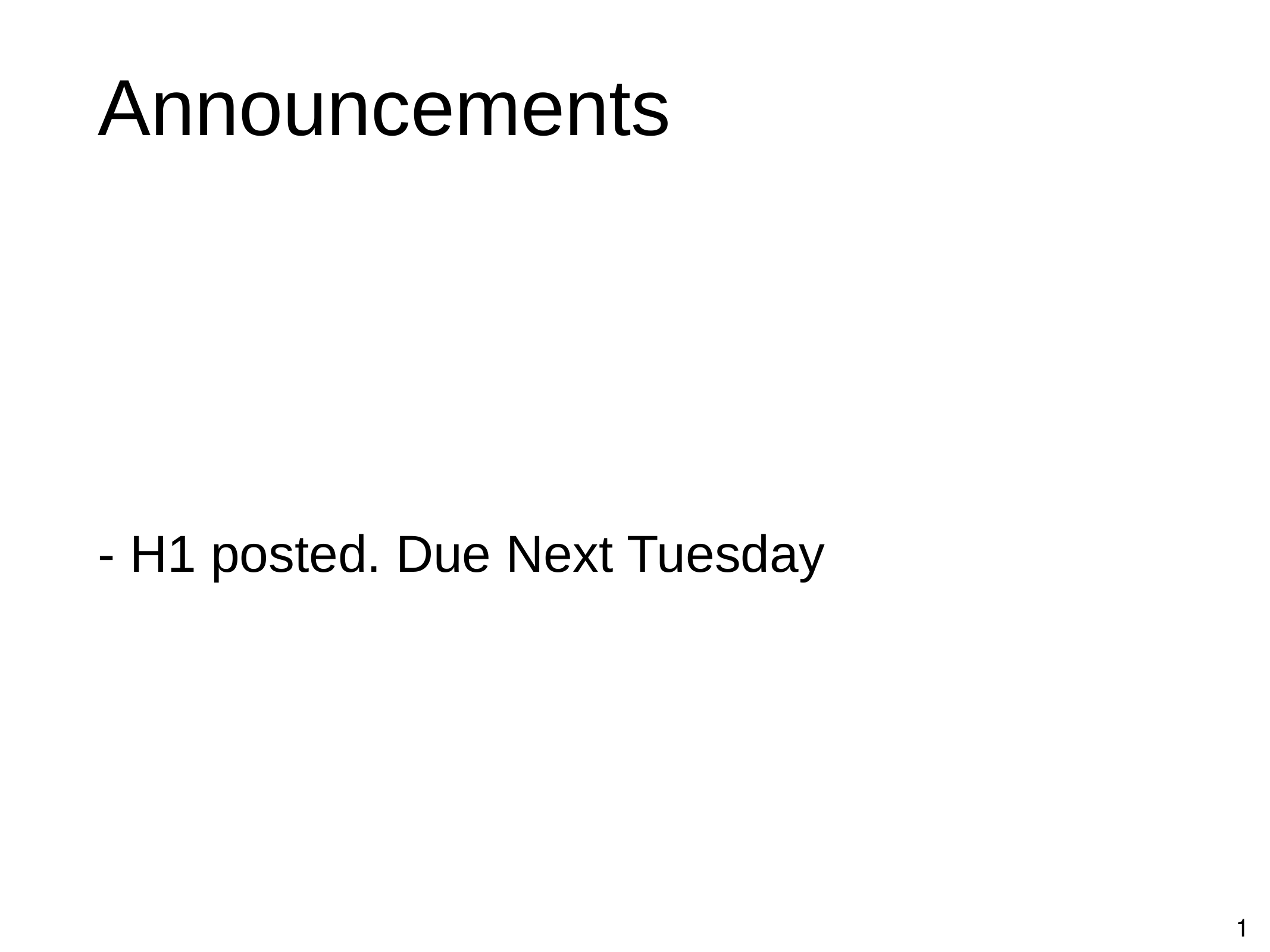

# Announcements
- H1 posted. Due Next Tuesday
1